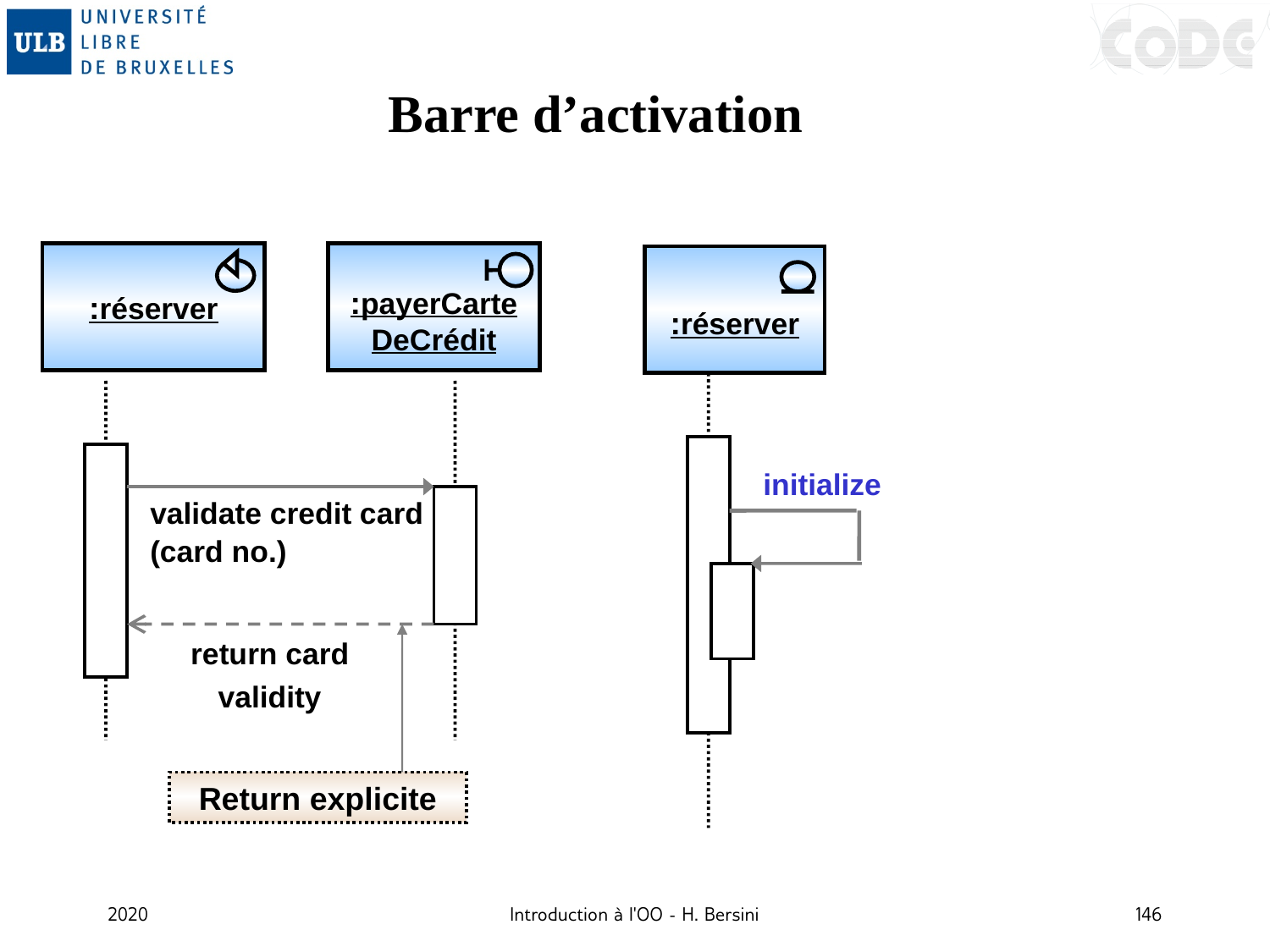

# Barre d’activation
:réserver

:payerCarte
DeCrédit

:réserver

initialize

validate credit card (card no.)

return card validity

Return explicite
2020
Introduction à l'OO - H. Bersini
146